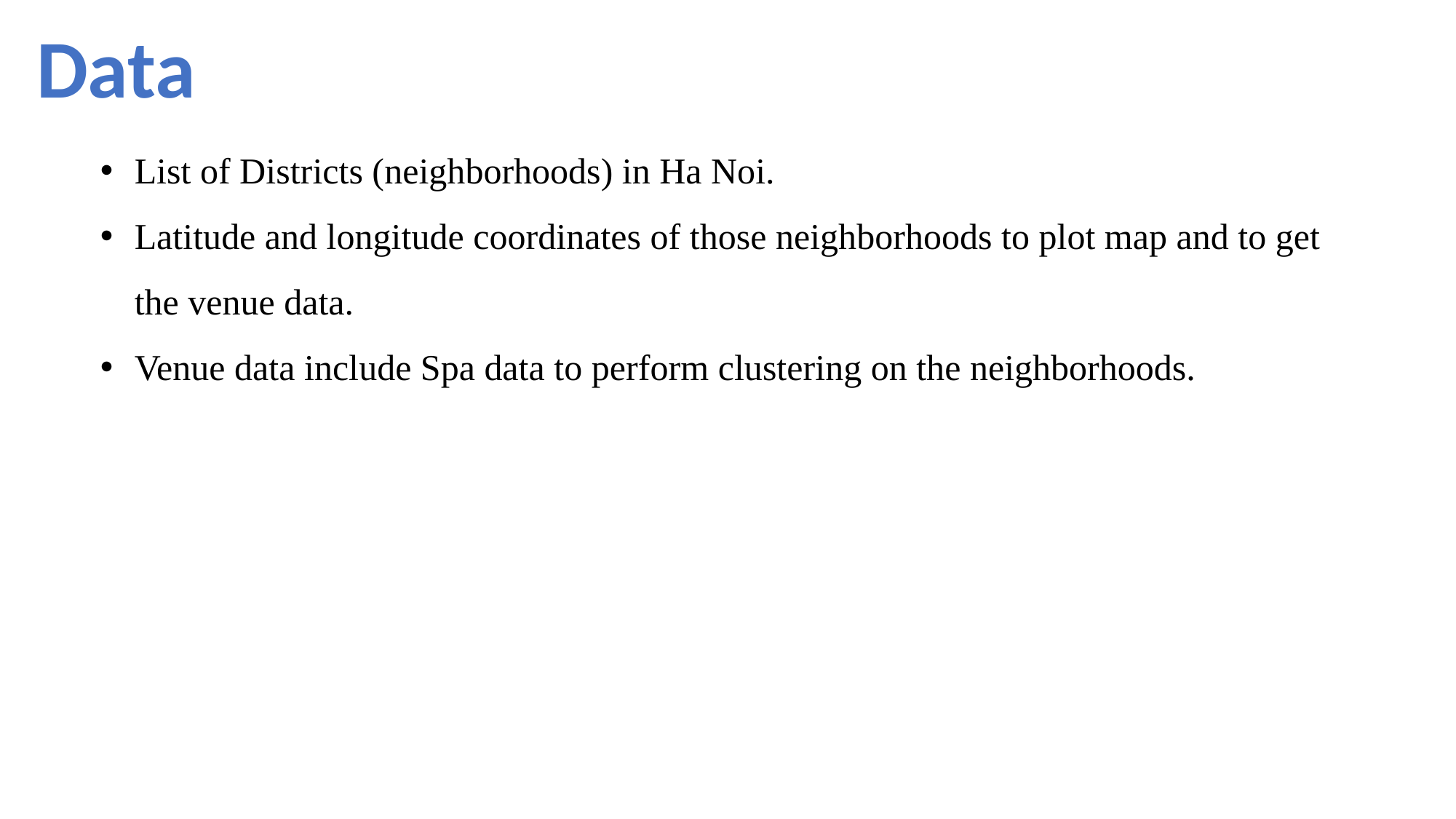

Data
List of Districts (neighborhoods) in Ha Noi.
Latitude and longitude coordinates of those neighborhoods to plot map and to get the venue data.
Venue data include Spa data to perform clustering on the neighborhoods.